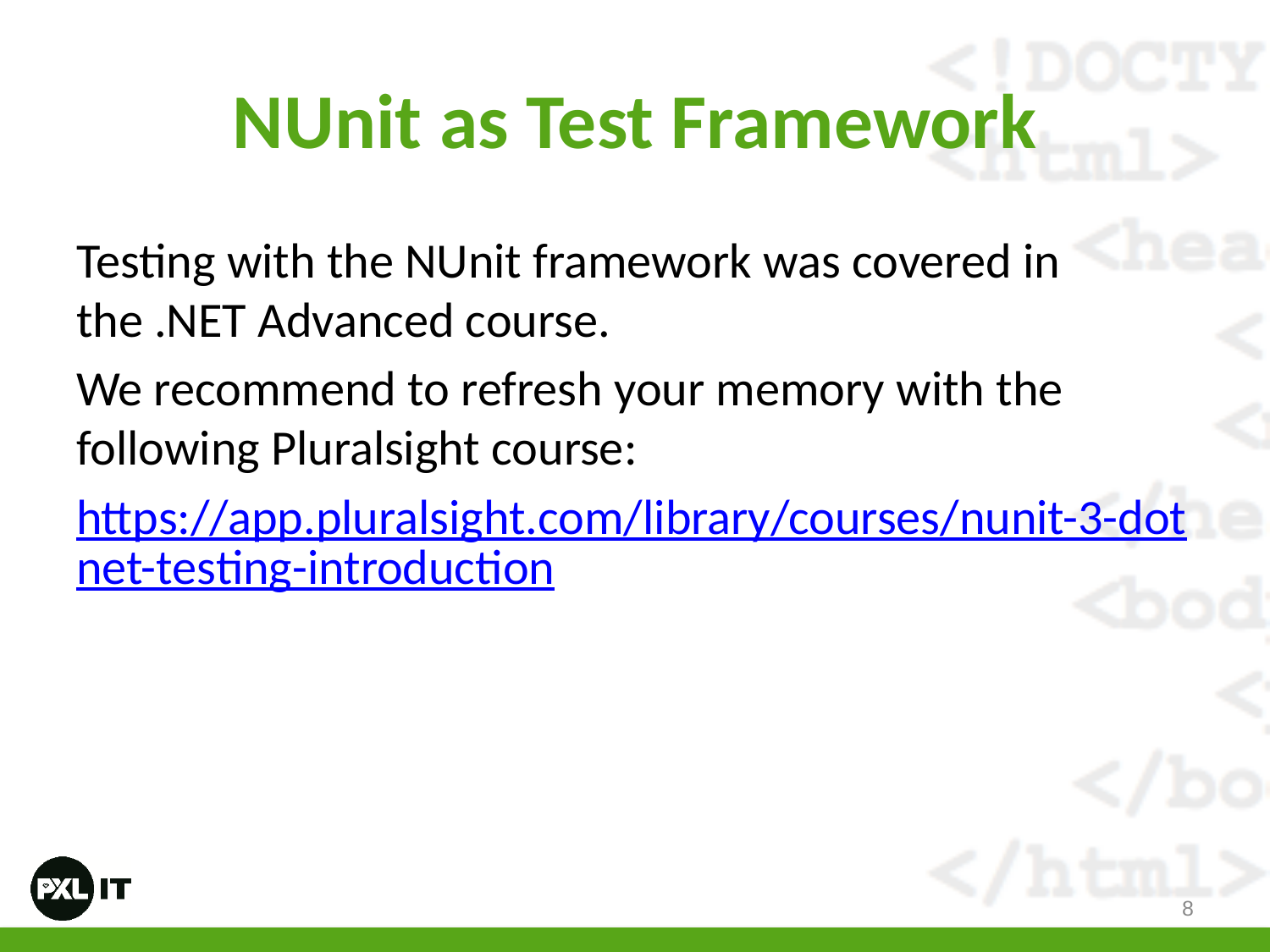

# NUnit as Test Framework
Testing with the NUnit framework was covered in the .NET Advanced course.
We recommend to refresh your memory with the following Pluralsight course:
https://app.pluralsight.com/library/courses/nunit-3-dotnet-testing-introduction
8